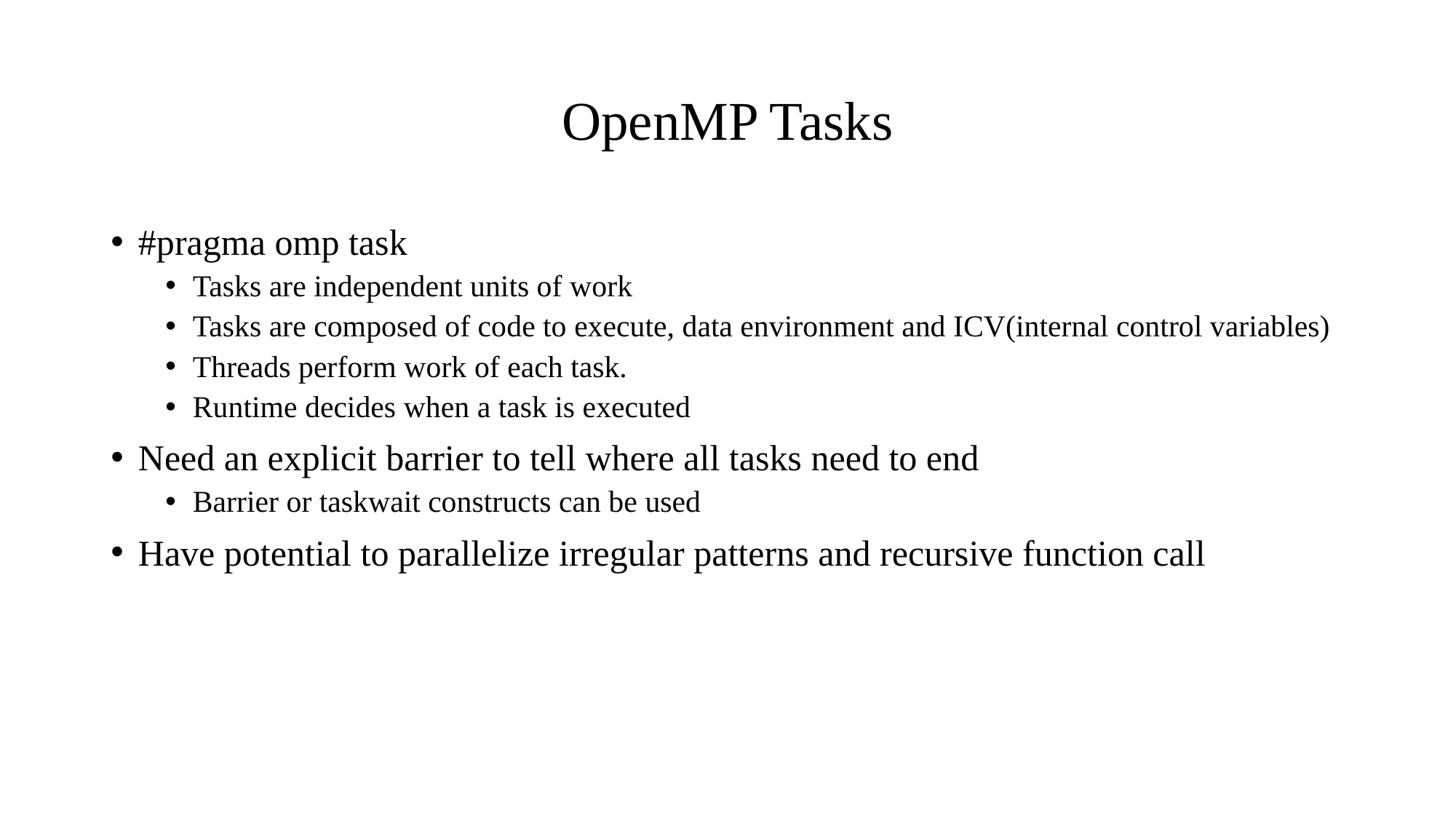

# OpenMP Tasks
#pragma omp task
Tasks are independent units of work
Tasks are composed of code to execute, data environment and ICV(internal control variables)
Threads perform work of each task.
Runtime decides when a task is executed
Need an explicit barrier to tell where all tasks need to end
Barrier or taskwait constructs can be used
Have potential to parallelize irregular patterns and recursive function call